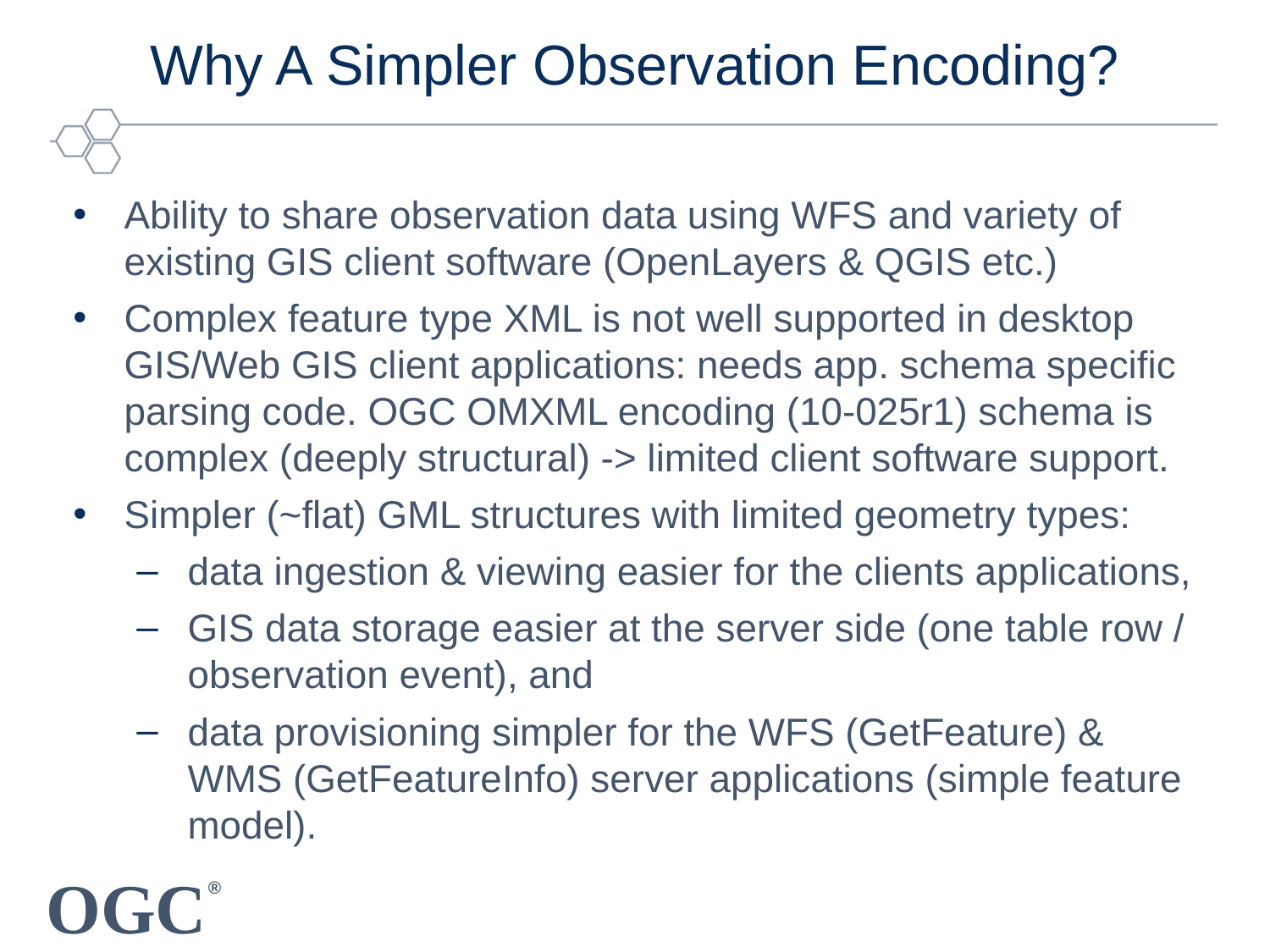

# Why A Simpler Observation Encoding?
Ability to share observation data using WFS and variety of existing GIS client software (OpenLayers & QGIS etc.)
Complex feature type XML is not well supported in desktop GIS/Web GIS client applications: needs app. schema specific parsing code. OGC OMXML encoding (10-025r1) schema is complex (deeply structural) -> limited client software support.
Simpler (~flat) GML structures with limited geometry types:
data ingestion & viewing easier for the clients applications,
GIS data storage easier at the server side (one table row / observation event), and
data provisioning simpler for the WFS (GetFeature) & WMS (GetFeatureInfo) server applications (simple feature model).